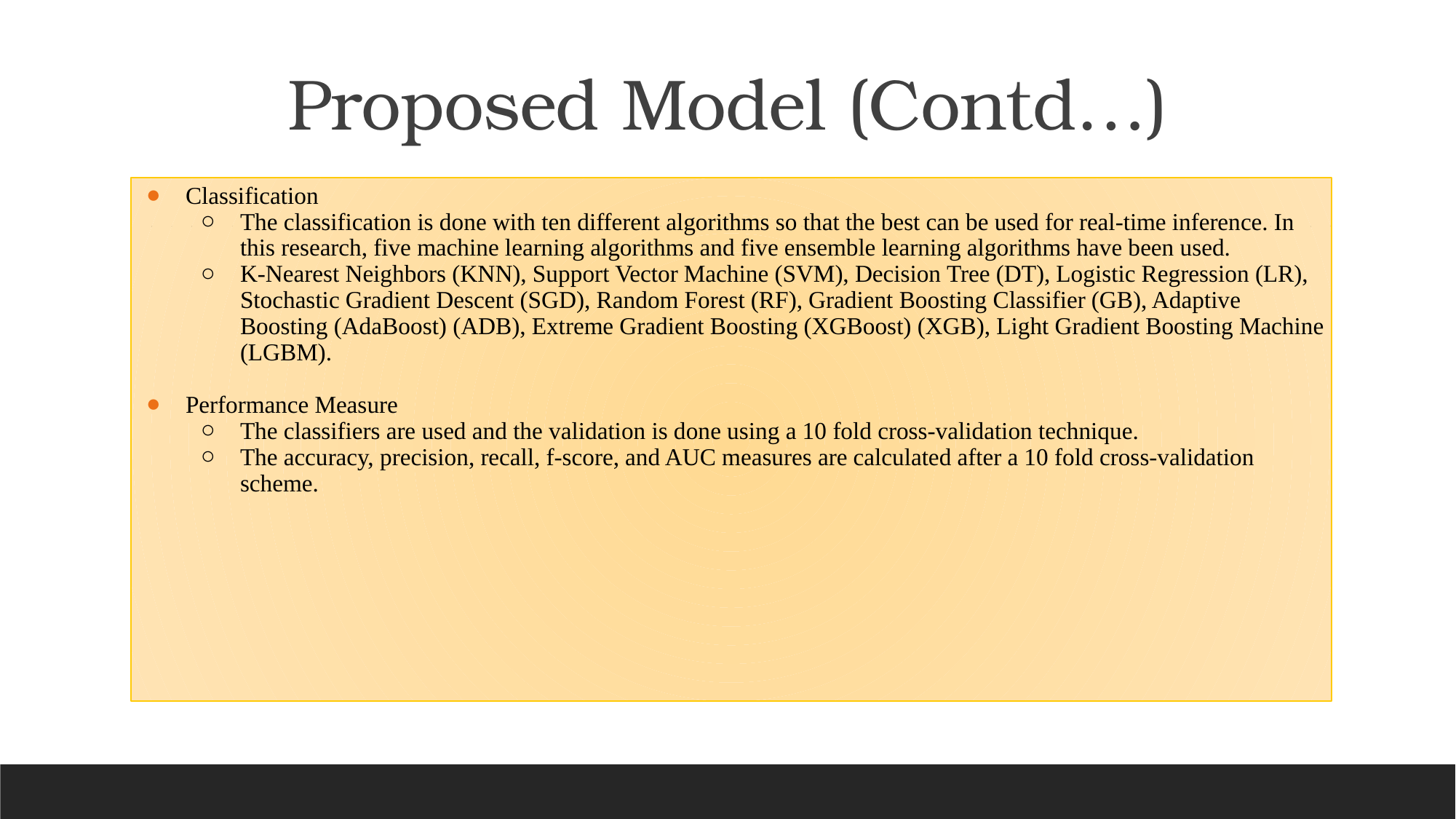

# Proposed Model (Contd…)
Classification
The classification is done with ten different algorithms so that the best can be used for real-time inference. In this research, five machine learning algorithms and five ensemble learning algorithms have been used.
K-Nearest Neighbors (KNN), Support Vector Machine (SVM), Decision Tree (DT), Logistic Regression (LR), Stochastic Gradient Descent (SGD), Random Forest (RF), Gradient Boosting Classifier (GB), Adaptive Boosting (AdaBoost) (ADB), Extreme Gradient Boosting (XGBoost) (XGB), Light Gradient Boosting Machine (LGBM).

Performance Measure
The classifiers are used and the validation is done using a 10 fold cross-validation technique.
The accuracy, precision, recall, f-score, and AUC measures are calculated after a 10 fold cross-validation scheme.